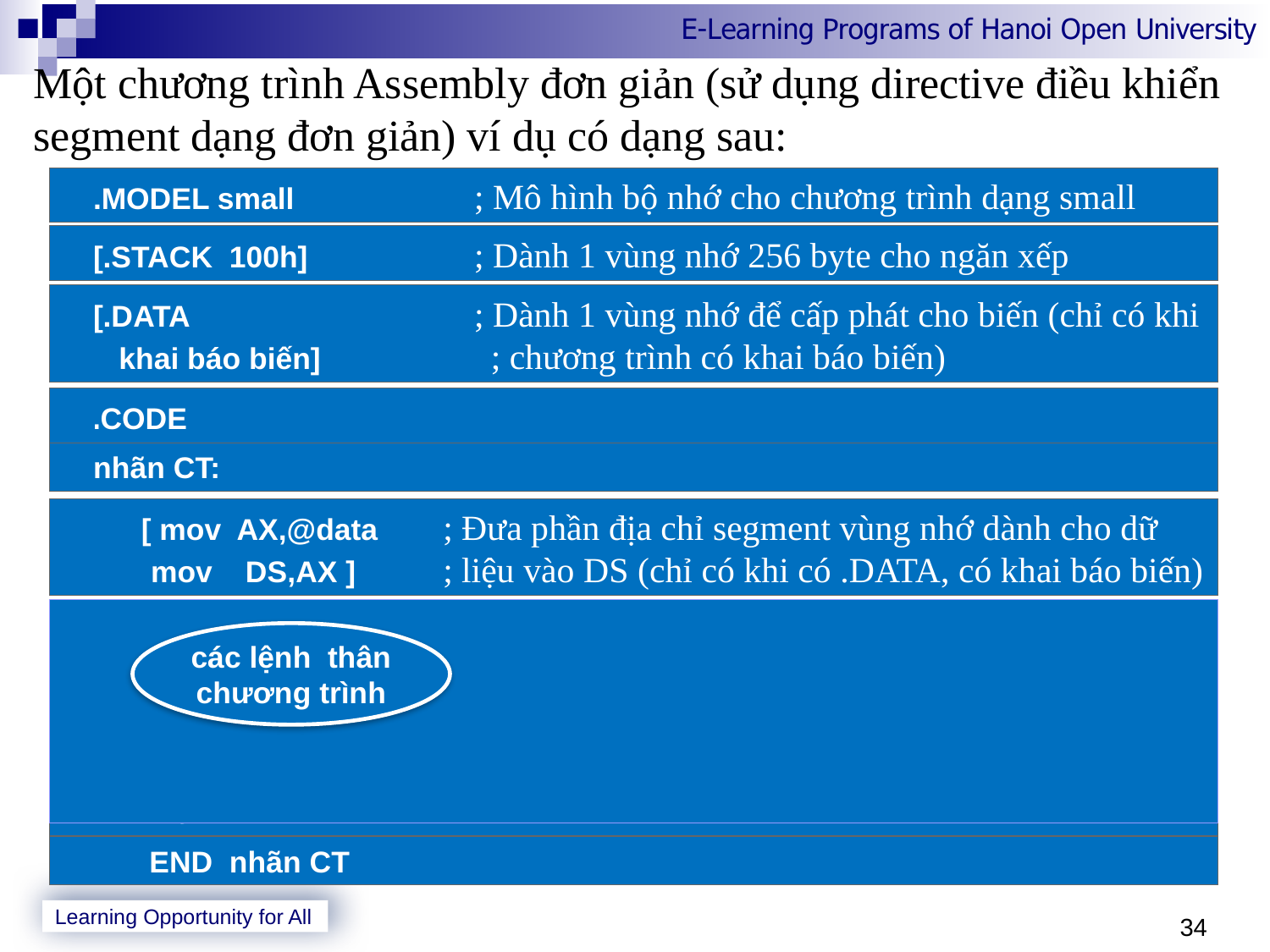

Một chương trình Assembly đơn giản (sử dụng directive điều khiển segment dạng đơn giản) ví dụ có dạng sau:

.MODEL small	; Mô hình bộ nhớ cho chương trình dạng small
[.STACK  100h]	; Dành 1 vùng nhớ 256 byte cho ngăn xếp
[.DATA	; Dành 1 vùng nhớ để cấp phát cho biến (chỉ có khi
 khai báo biến] 	; chương trình có khai báo biến)
.CODE
nhãn CT:
           [ mov  AX,@data	; Đưa phần địa chỉ segment vùng nhớ dành cho dữ
	 mov    DS,AX ]	; liệu vào DS (chỉ có khi có .DATA, có khai báo biến)

các lệnh  thân chương trình
 mov   AH,4Ch	; Trở về DOS
int      21h
END  nhãn CT
34